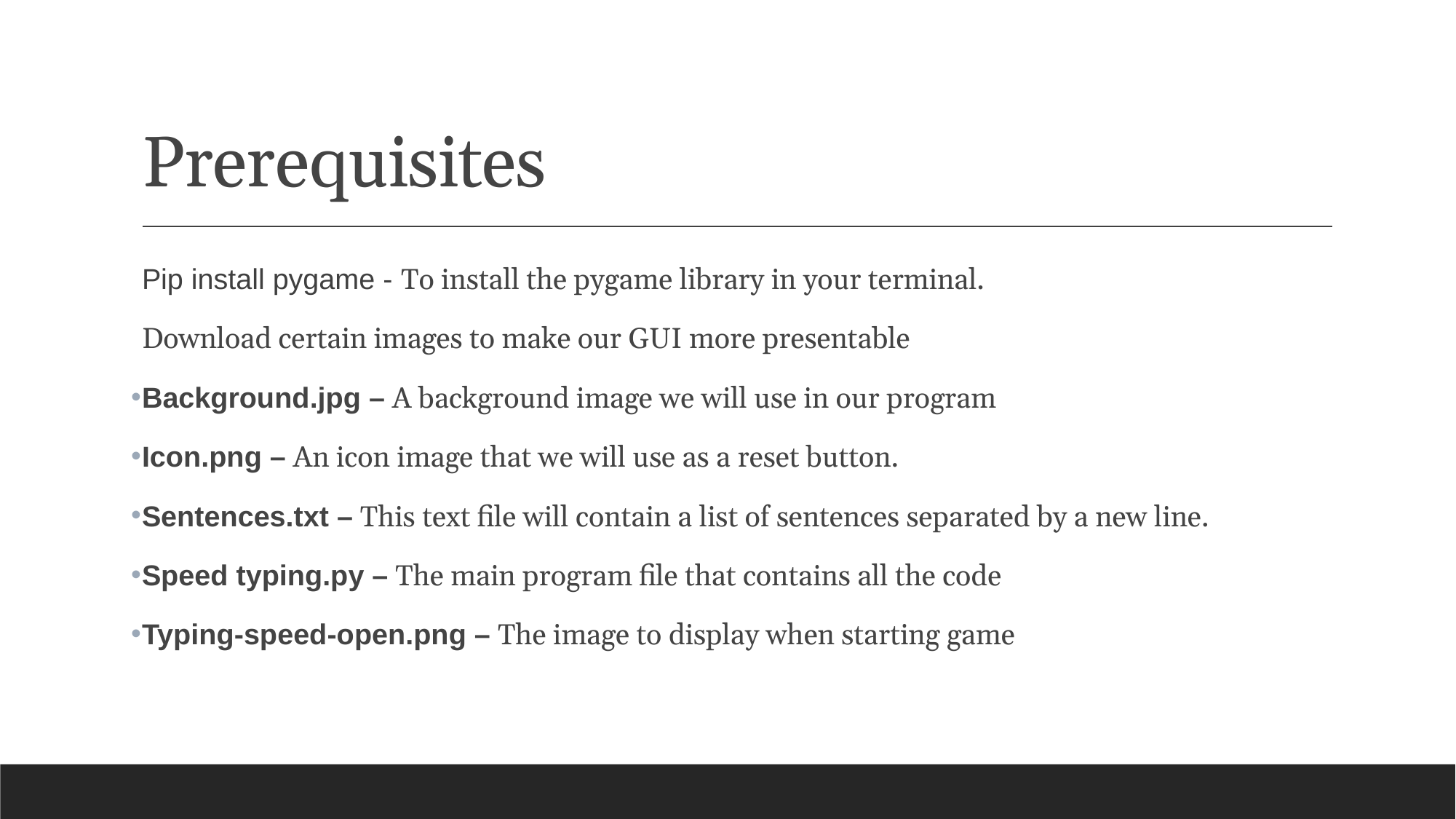

# Prerequisites
Pip install pygame - To install the pygame library in your terminal.
Download certain images to make our GUI more presentable
Background.jpg – A background image we will use in our program
Icon.png – An icon image that we will use as a reset button.
Sentences.txt – This text file will contain a list of sentences separated by a new line.
Speed typing.py – The main program file that contains all the code
Typing-speed-open.png – The image to display when starting game